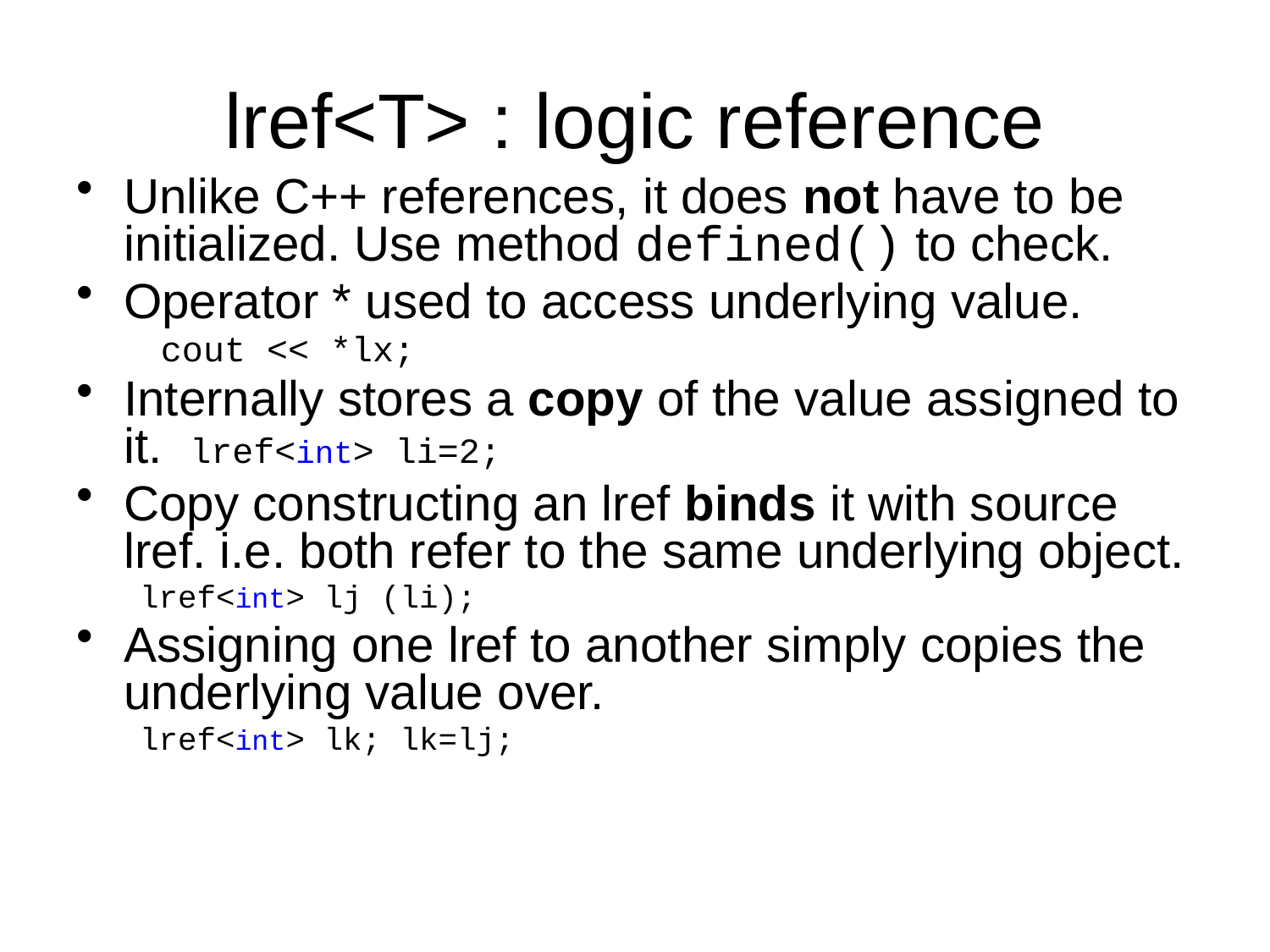

# lref<T> : logic reference
Unlike C++ references, it does not have to be initialized. Use method defined() to check.
Operator * used to access underlying value.
    cout << *lx;
Internally stores a copy of the value assigned to it.  lref<int> li=2;
Copy constructing an lref binds it with source lref. i.e. both refer to the same underlying object.
lref<int> lj (li);
Assigning one lref to another simply copies the underlying value over.
lref<int> lk; lk=lj;